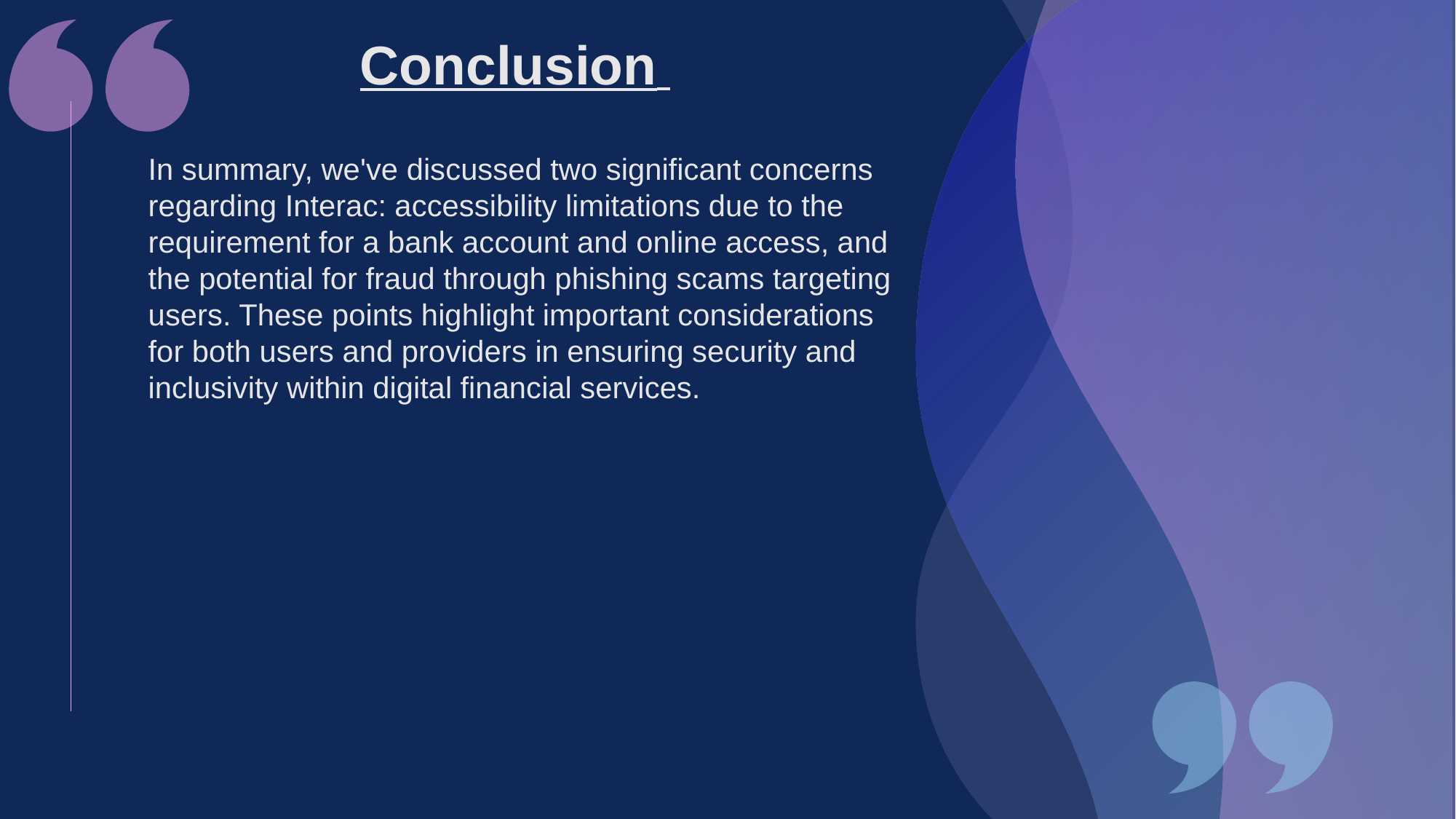

Conclusion
#
In summary, we've discussed two significant concerns regarding Interac: accessibility limitations due to the requirement for a bank account and online access, and the potential for fraud through phishing scams targeting users. These points highlight important considerations for both users and providers in ensuring security and inclusivity within digital financial services.